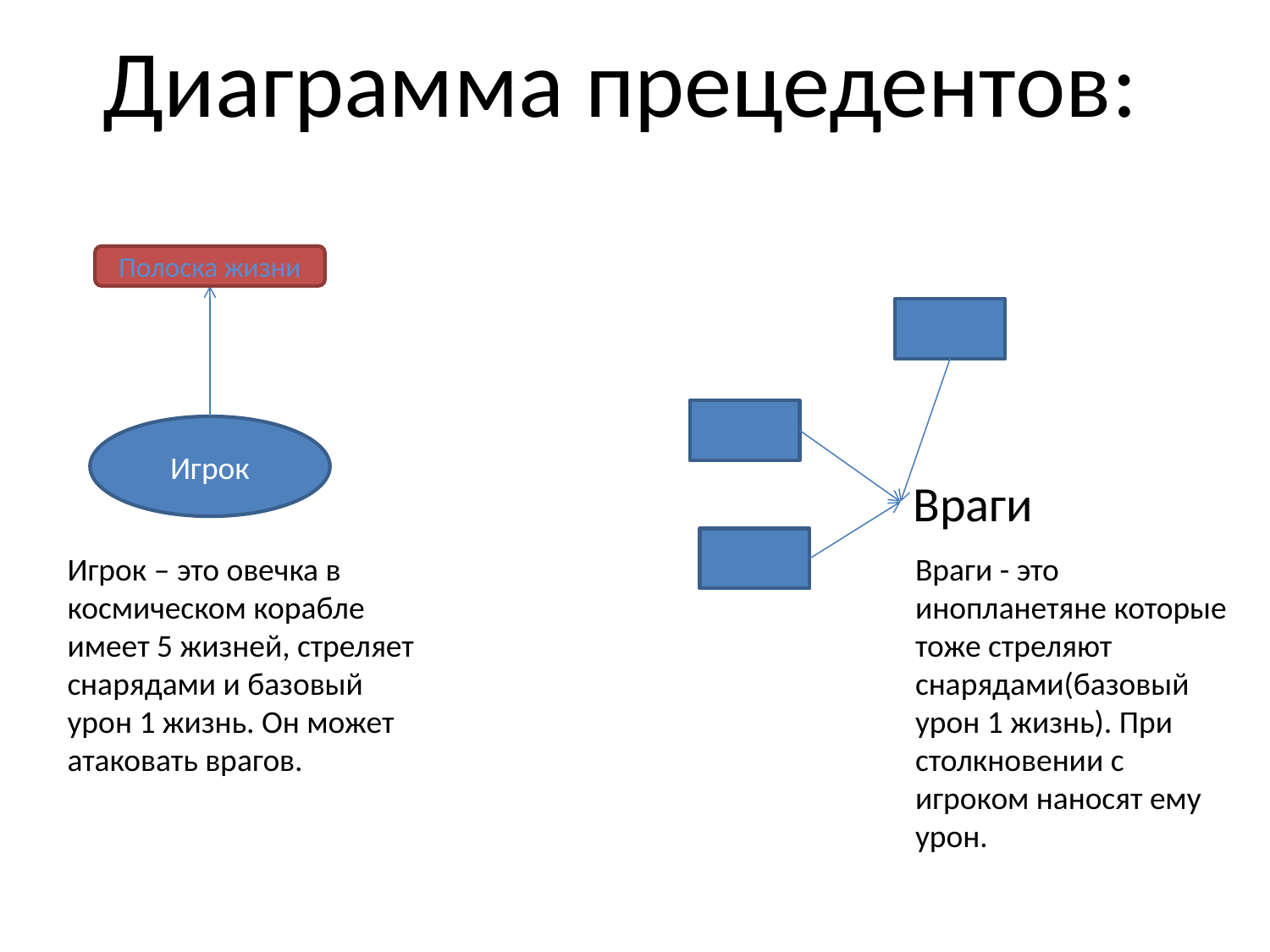

Диаграмма прецедентов:
Полоска жизни

Игрок
Враги

Игрок – это овечка в космическом корабле имеет 5 жизней, стреляет снарядами и базовый урон 1 жизнь. Он может атаковать врагов.
Враги - это инопланетяне которые тоже стреляют снарядами(базовый урон 1 жизнь). При столкновении с игроком наносят ему урон.